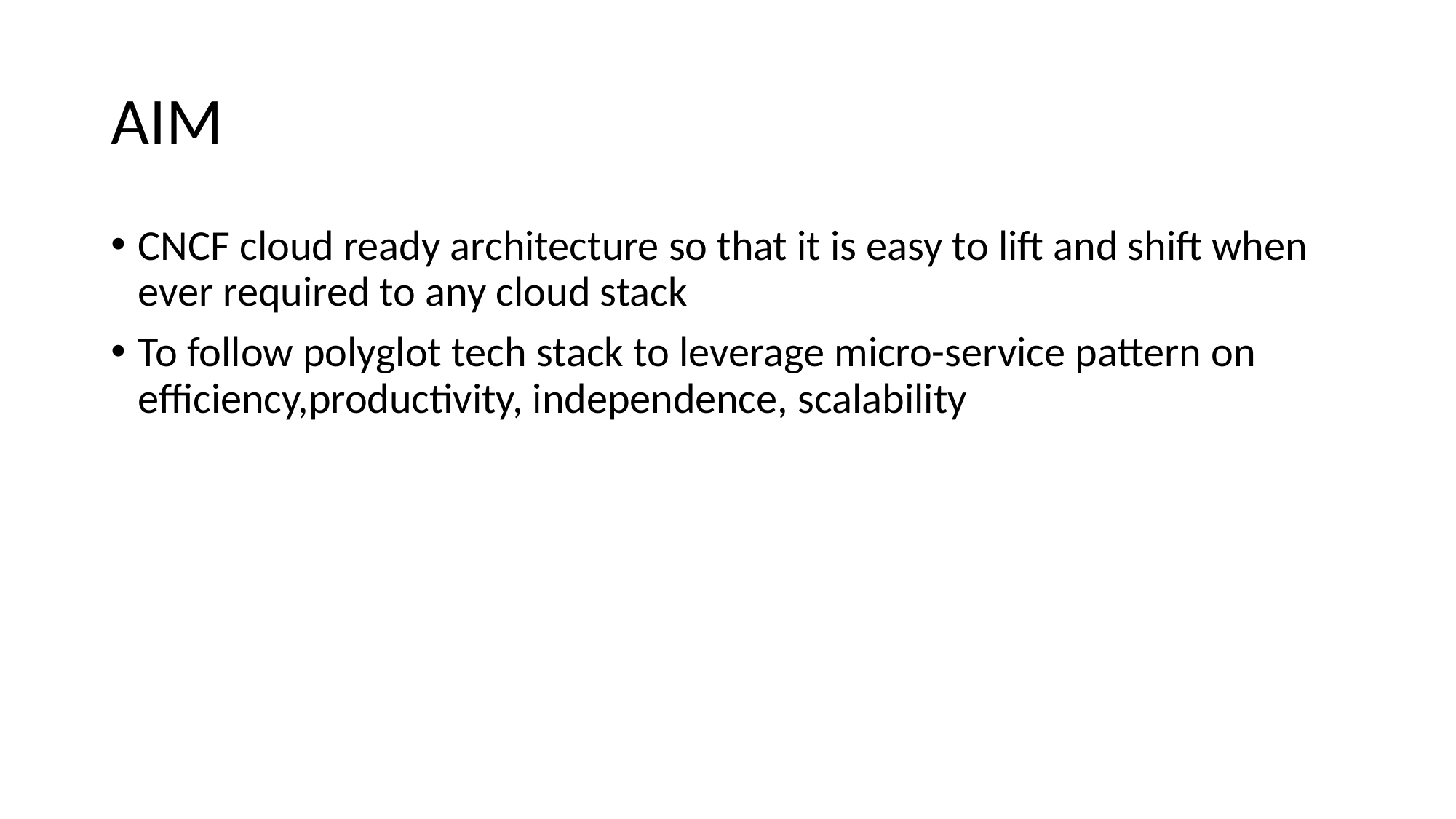

# AIM
CNCF cloud ready architecture so that it is easy to lift and shift when ever required to any cloud stack
To follow polyglot tech stack to leverage micro-service pattern on efficiency,productivity, independence, scalability